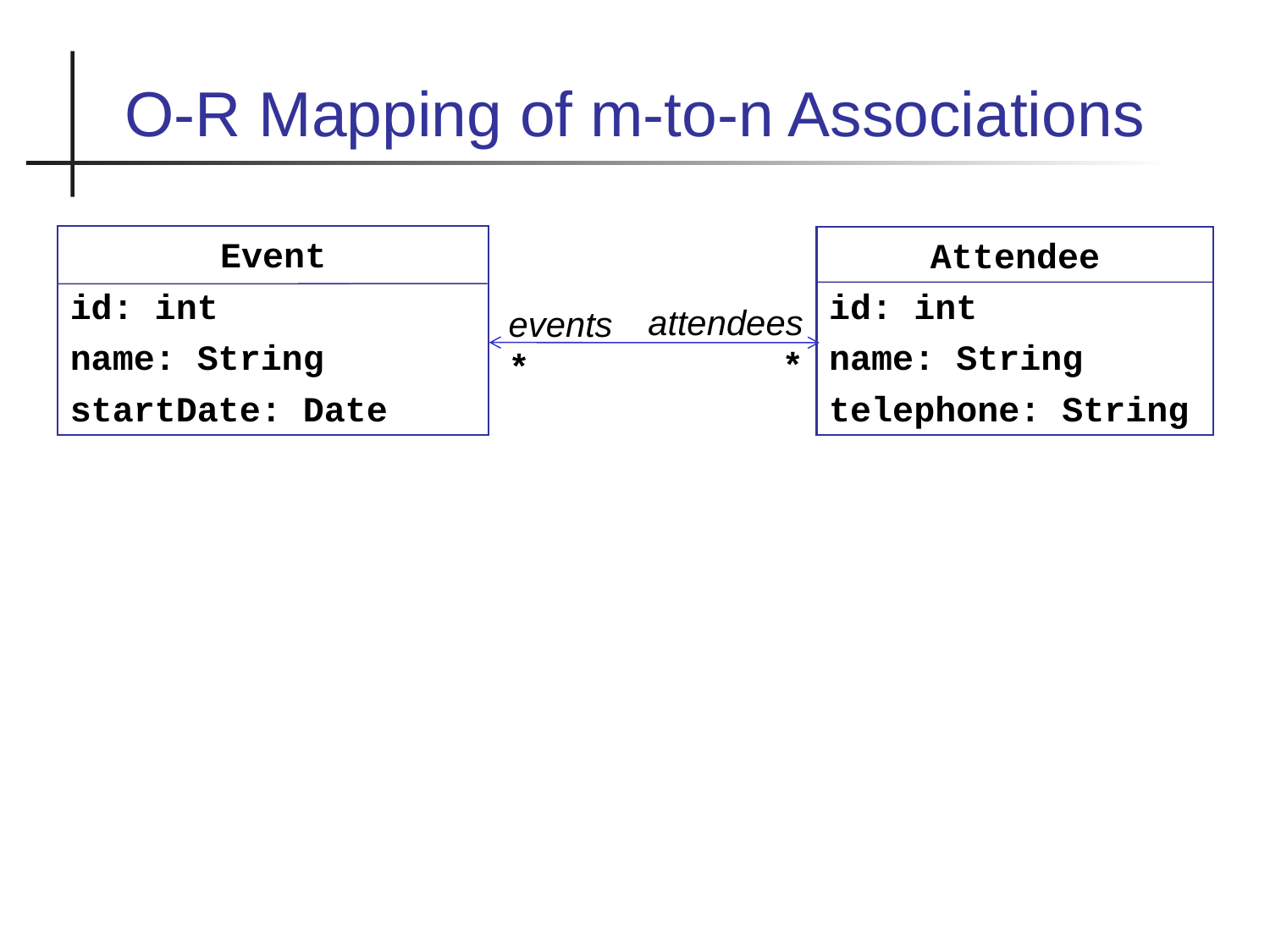

O-R Mapping of m-to-n Associations
Event
id: int
name: String
startDate: Date
Attendee
id: int
name: String
telephone: String

attendees
*
events
*